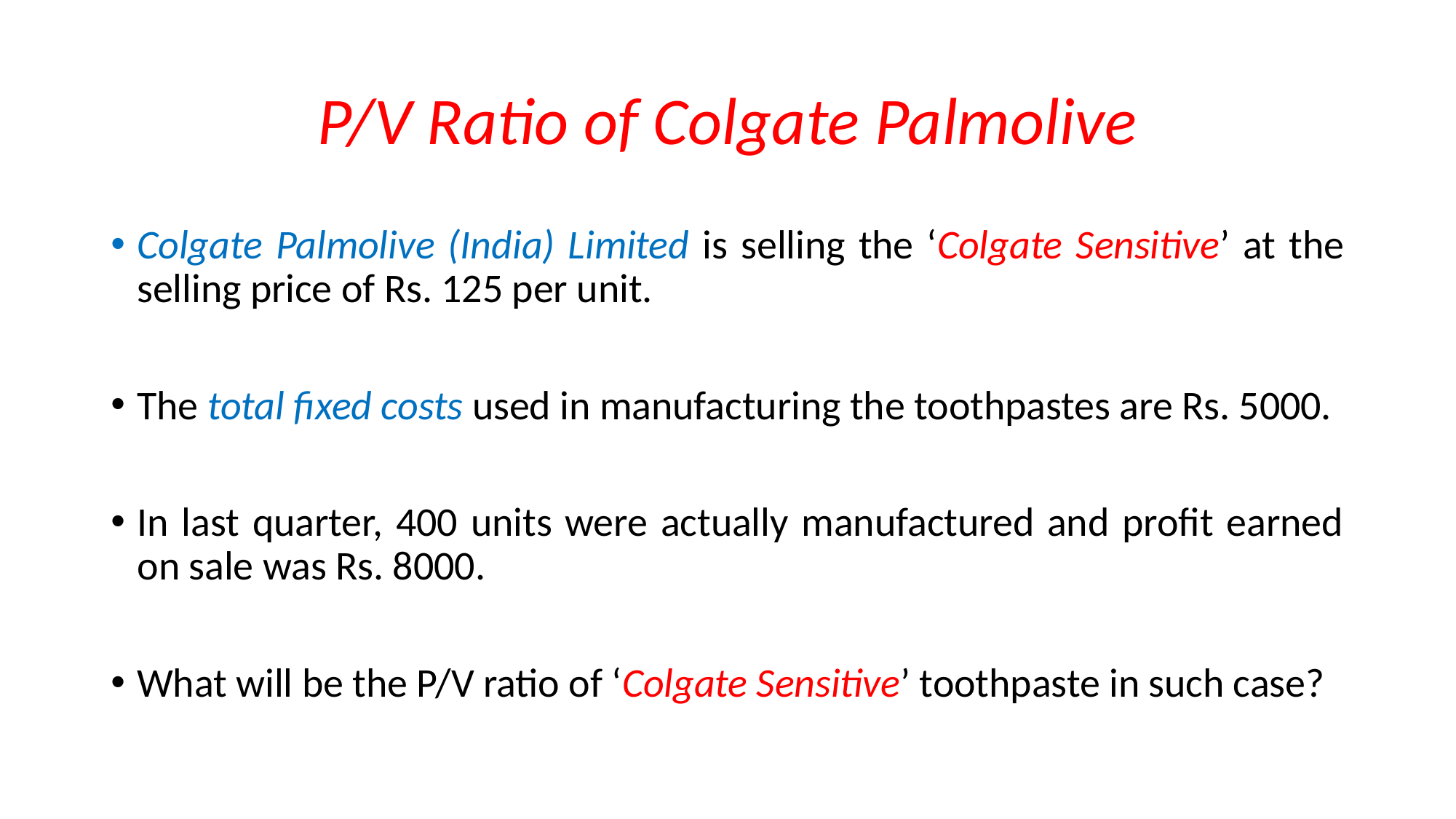

# P/V Ratio of Colgate Palmolive
Colgate Palmolive (India) Limited is selling the ‘Colgate Sensitive’ at the selling price of Rs. 125 per unit.

The total fixed costs used in manufacturing the toothpastes are Rs. 5000.

In last quarter, 400 units were actually manufactured and profit earned on sale was Rs. 8000.

What will be the P/V ratio of ‘Colgate Sensitive’ toothpaste in such case?